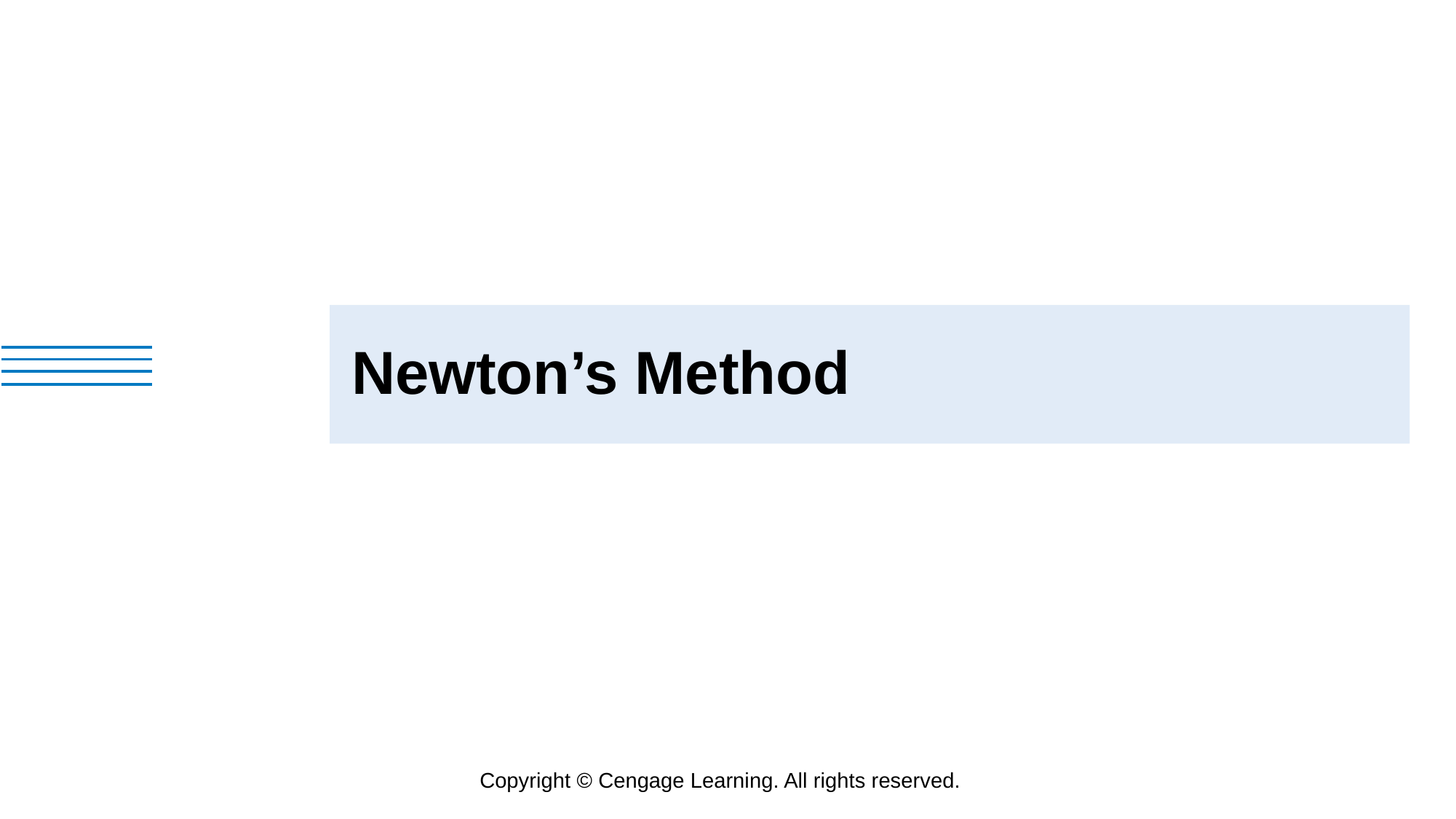

Newton’s Method
Copyright © Cengage Learning. All rights reserved.